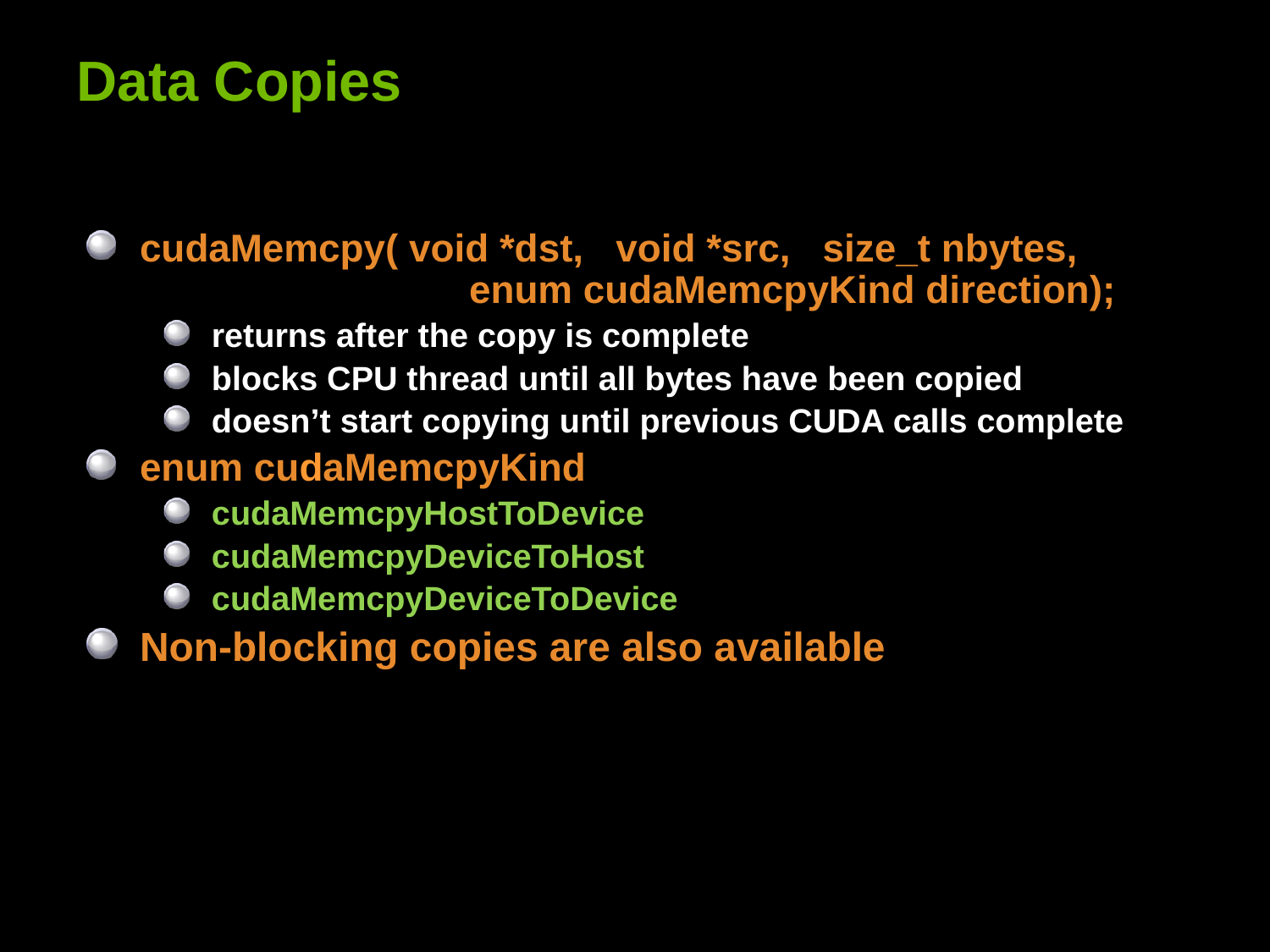

# Data Copies
cudaMemcpy( void *dst,   void *src,   size_t nbytes, 			       enum cudaMemcpyKind direction);
returns after the copy is complete
blocks CPU thread until all bytes have been copied
doesn’t start copying until previous CUDA calls complete
enum cudaMemcpyKind
cudaMemcpyHostToDevice
cudaMemcpyDeviceToHost
cudaMemcpyDeviceToDevice
Non-blocking copies are also available